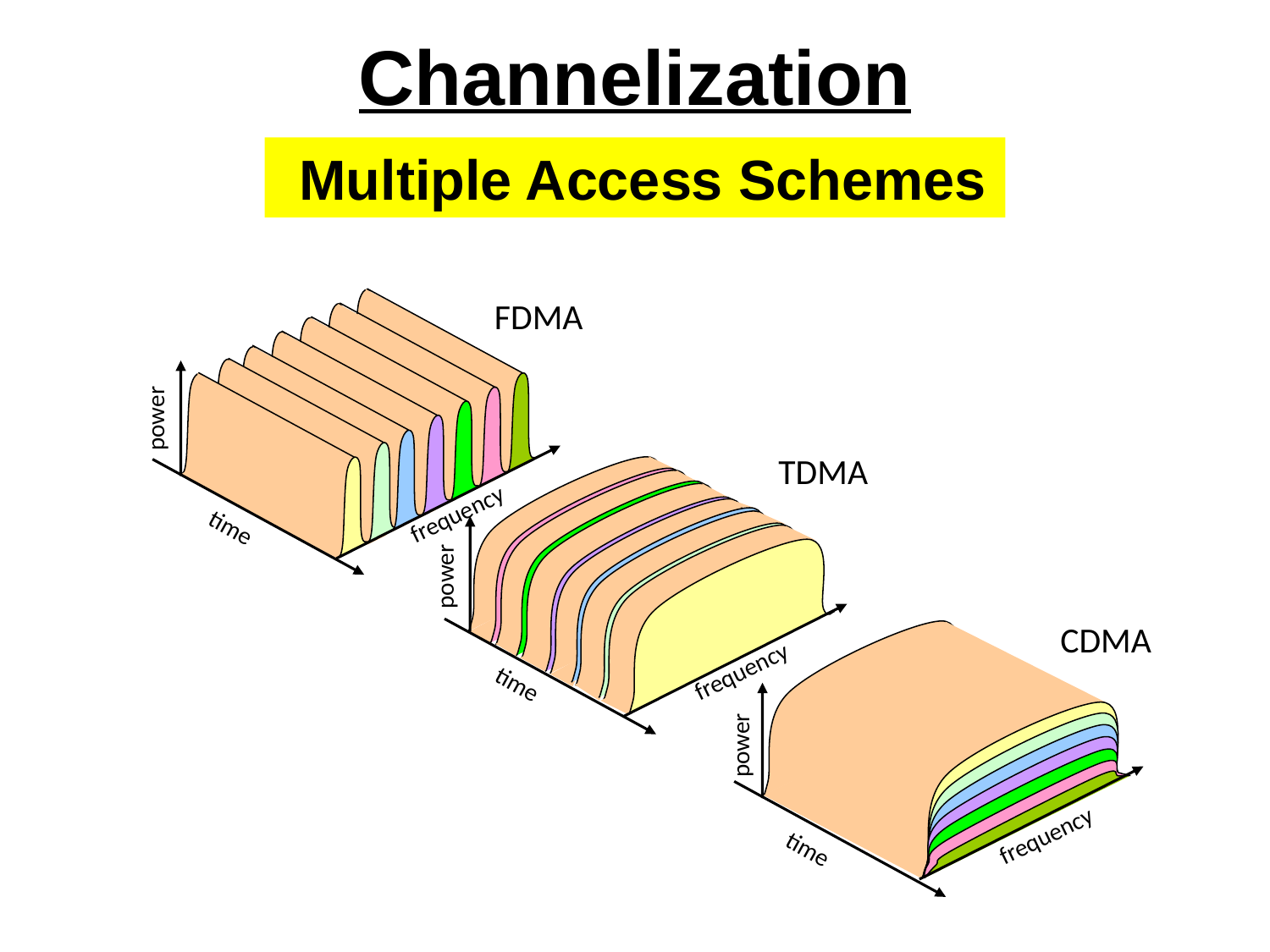

Channelization
 Multiple Access Schemes

FDMA

power

TDMA

frequency

time

power

CDMA

frequency

time

power

frequency
time